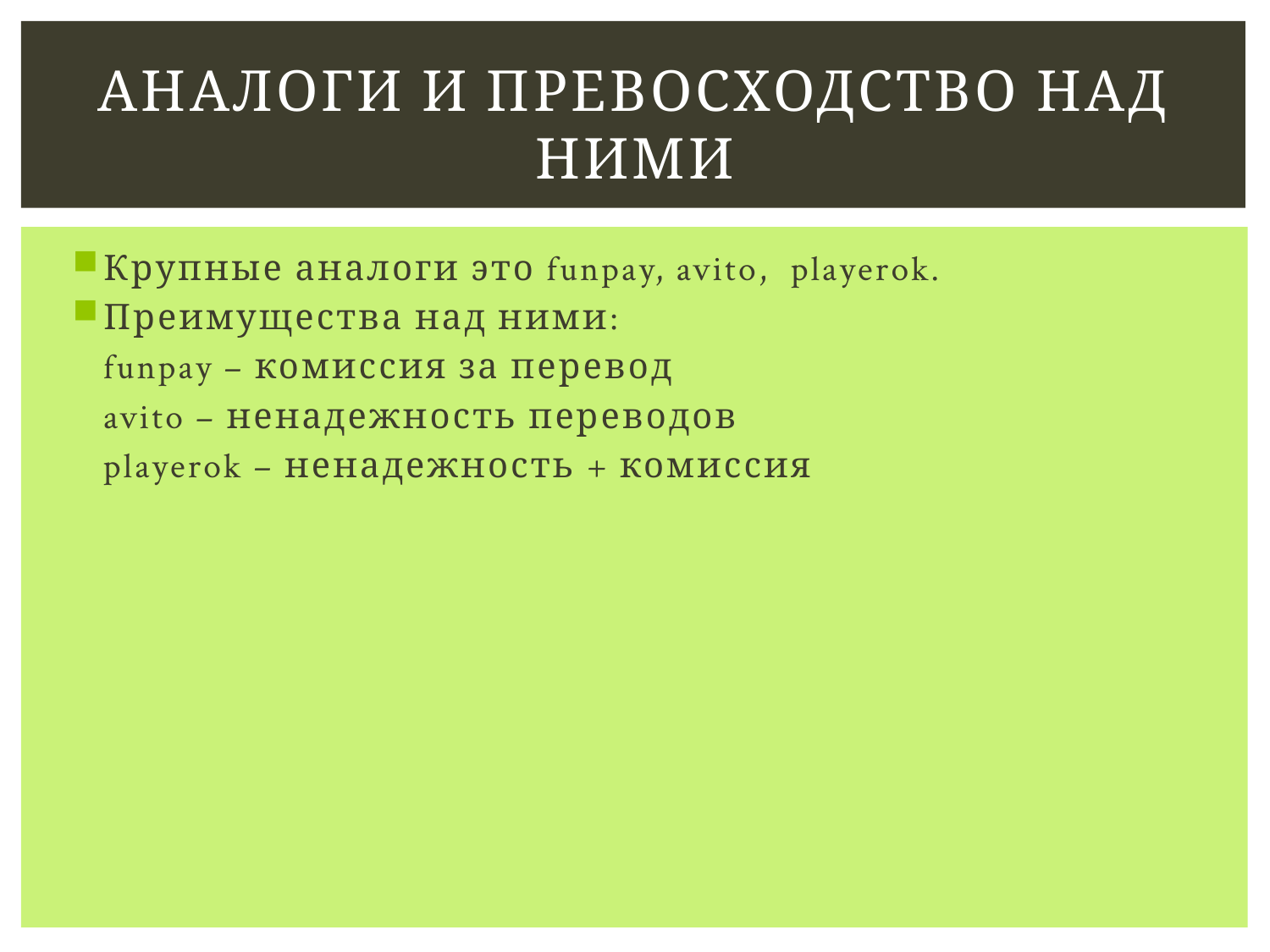

# Аналоги и превосходство над ними
Крупные аналоги это funpay, avito,  playerok.
Преимущества над ними:
   funpay – комиссия за перевод
   avito – ненадежность переводов
   playerok – ненадежность + комиссия